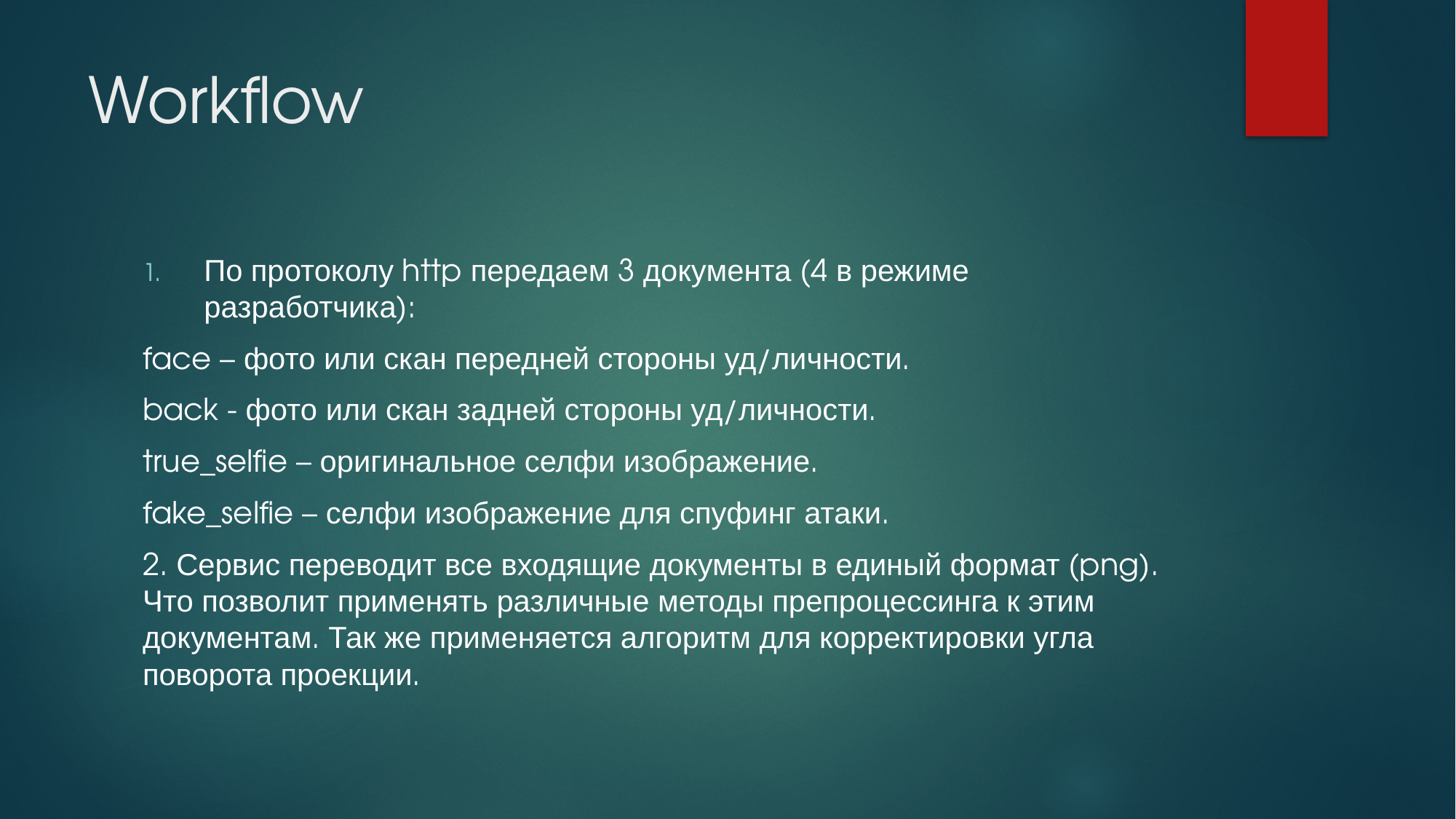

# Workflow
По протоколу http передаем 3 документа (4 в режиме разработчика):
face – фото или скан передней стороны уд/личности.
back - фото или скан задней стороны уд/личности.
true_selfie – оригинальное селфи изображение.
fake_selfie – селфи изображение для спуфинг атаки.
2. Сервис переводит все входящие документы в единый формат (png). Что позволит применять различные методы препроцессинга к этим документам. Так же применяется алгоритм для корректировки угла поворота проекции.